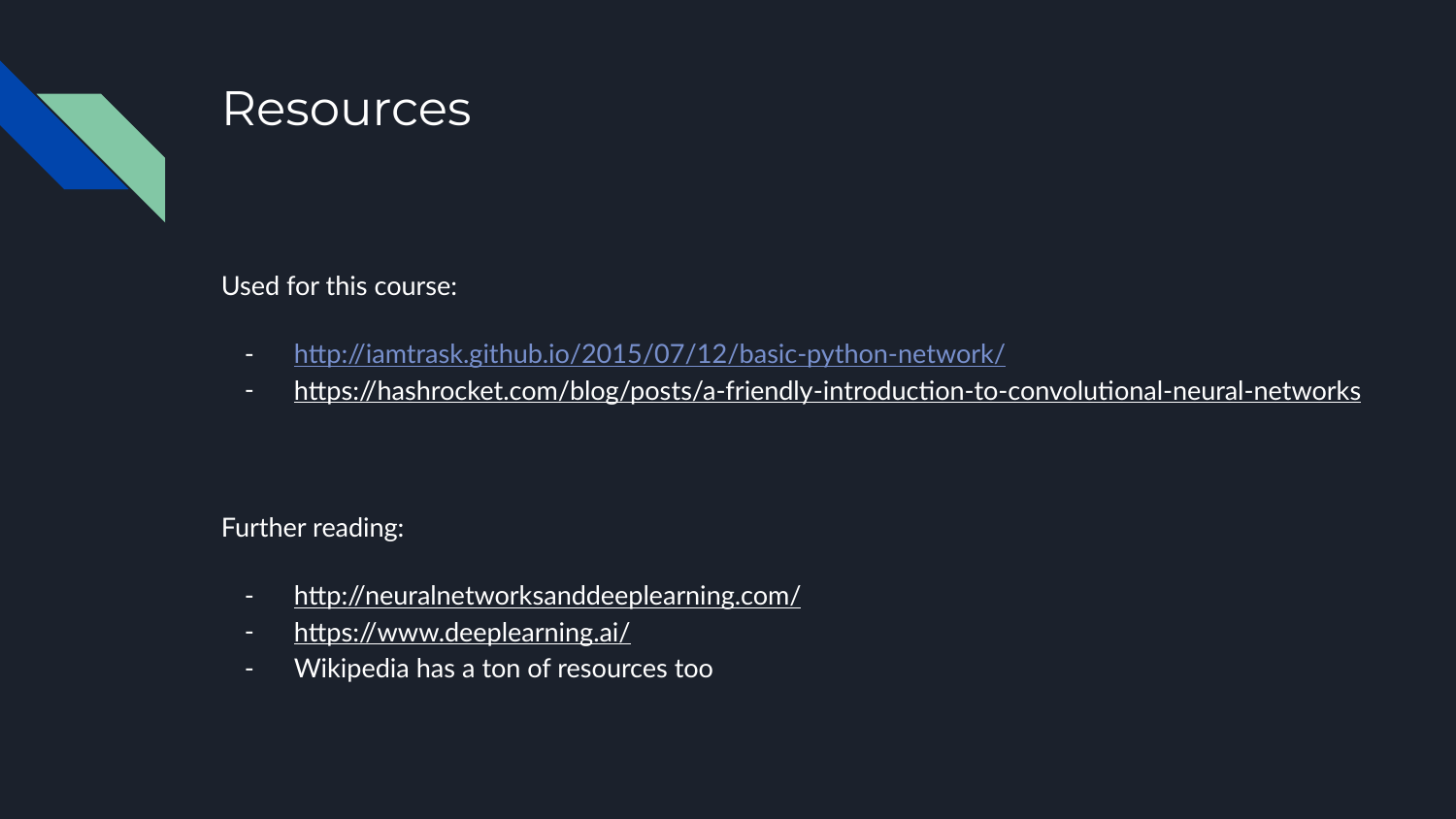

# Resources
Used for this course:
http://iamtrask.github.io/2015/07/12/basic-python-network/
https://hashrocket.com/blog/posts/a-friendly-introduction-to-convolutional-neural-networks

Further reading:
http://neuralnetworksanddeeplearning.com/
https://www.deeplearning.ai/
Wikipedia has a ton of resources too